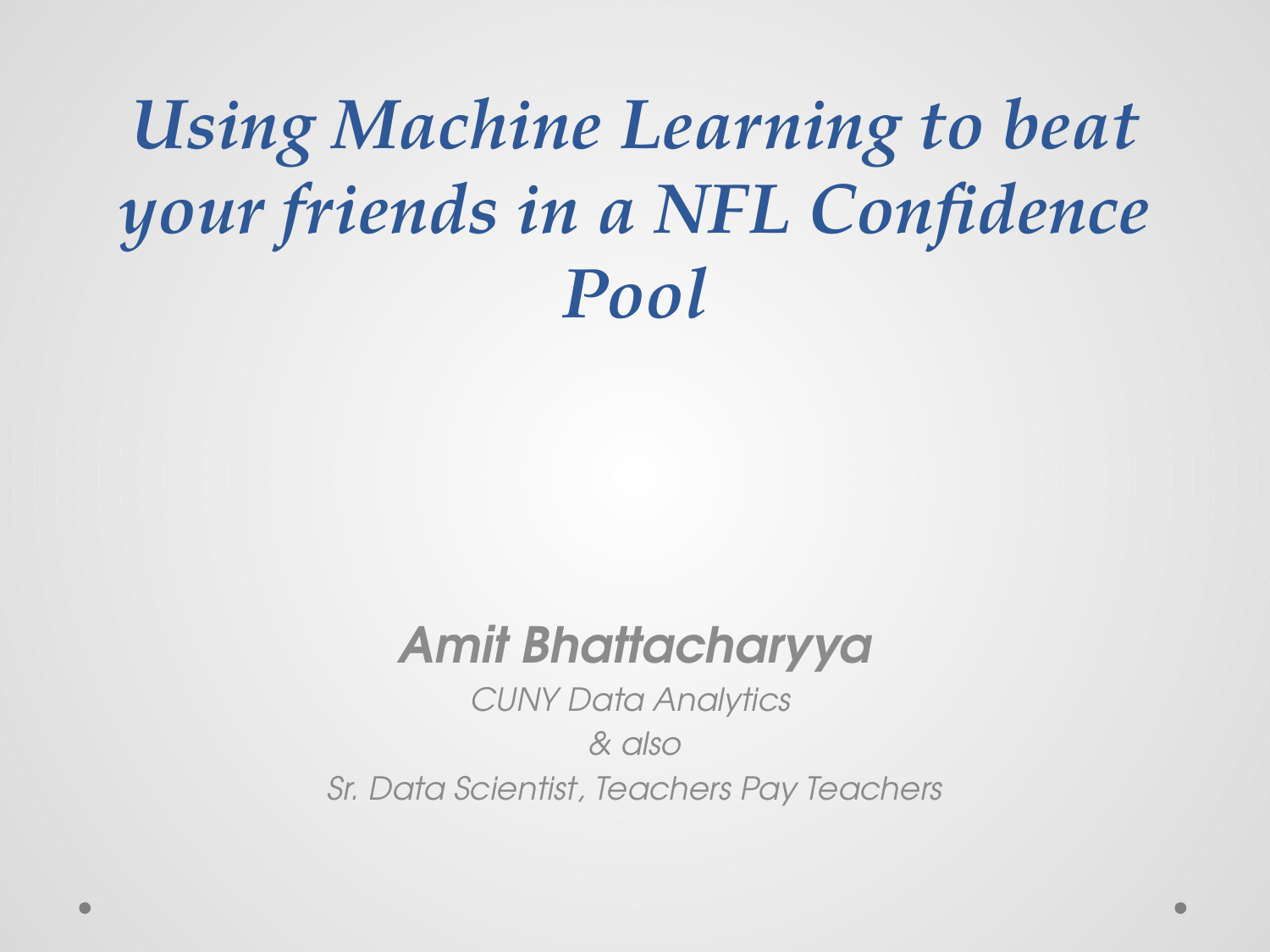

# Using Machine Learning to beat your friends in a NFL Confidence Pool
Amit Bhattacharyya
CUNY Data Analytics
& also
Sr. Data Scientist, Teachers Pay Teachers